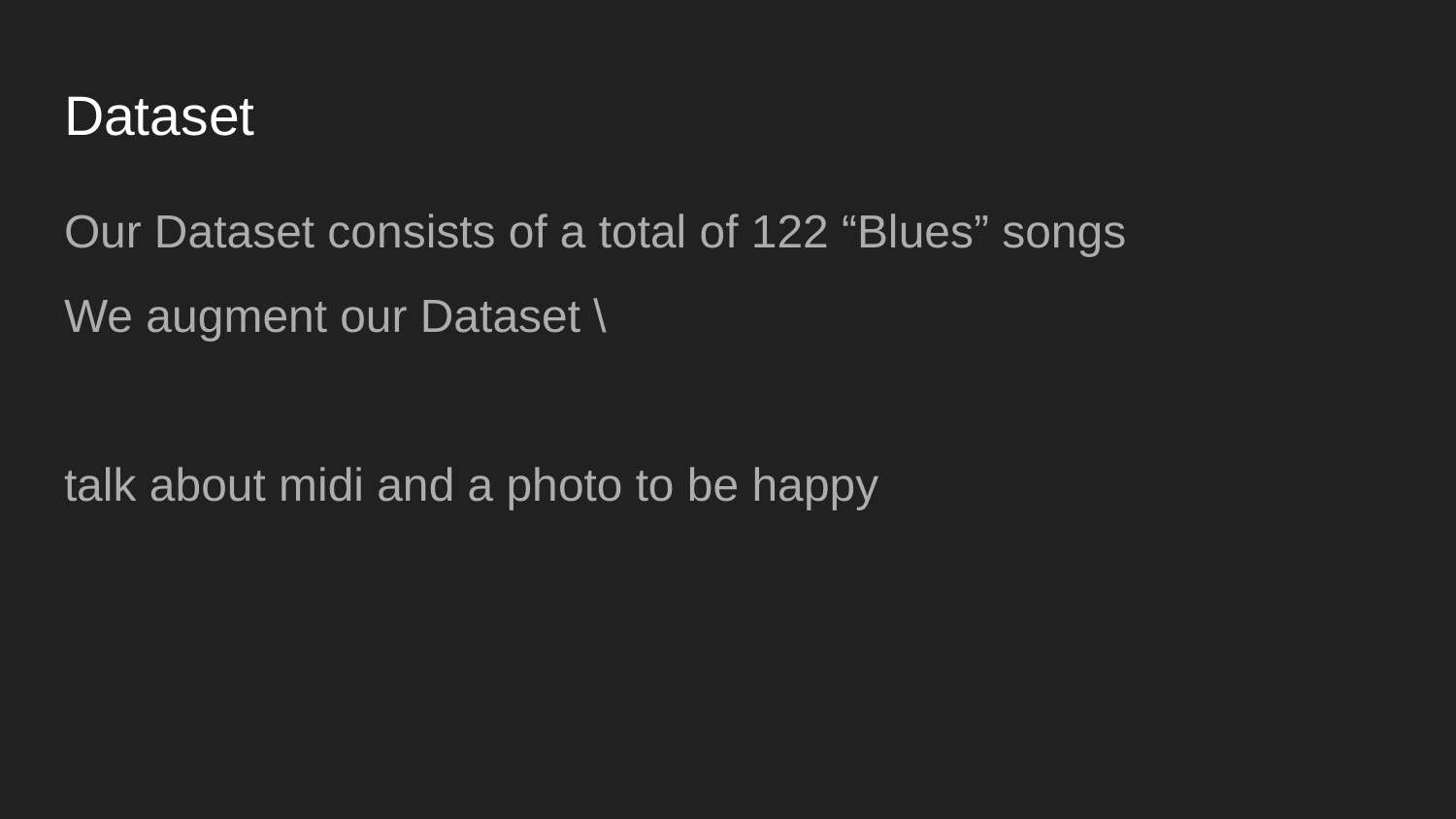

# Dataset
Our Dataset consists of a total of 122 “Blues” songs
We augment our Dataset \

talk about midi and a photo to be happy